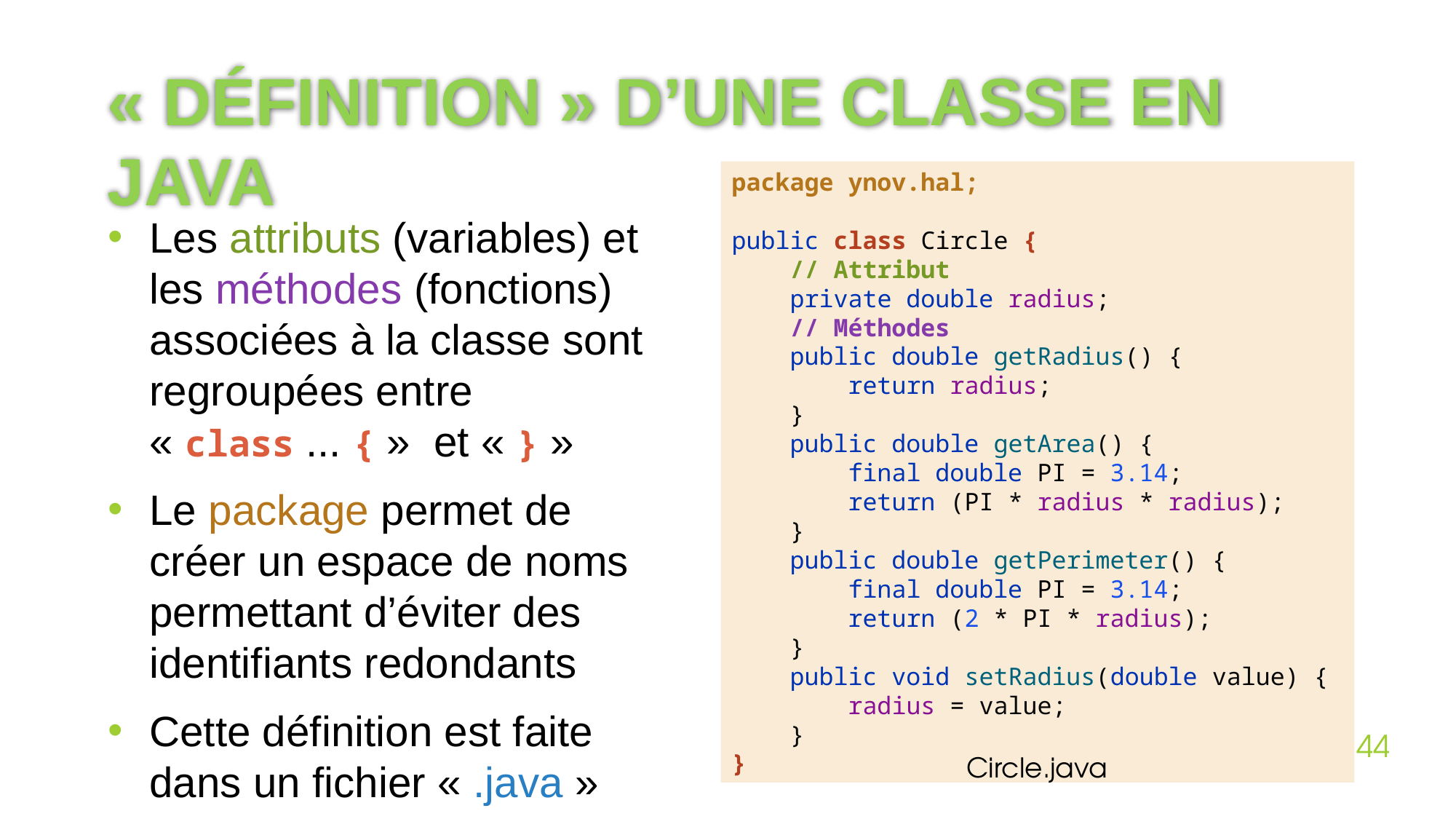

« Définition » d’une classe en Java
package ynov.hal;
public class Circle {
    // Attribut
    private double radius;
    // Méthodes
    public double getRadius() {
        return radius;
    }
    public double getArea() {
        final double PI = 3.14;
        return (PI * radius * radius);
    }
    public double getPerimeter() {
        final double PI = 3.14;
        return (2 * PI * radius);
    }
    public void setRadius(double value) {
        radius = value;
    }
}
Circle.java

Les attributs (variables) et les méthodes (fonctions) associées à la classe sont regroupées entre « class ... { »  et « } »
Le package permet de créer un espace de noms permettant d’éviter des identifiants redondants
Cette définition est faite dans un fichier « .java »
44